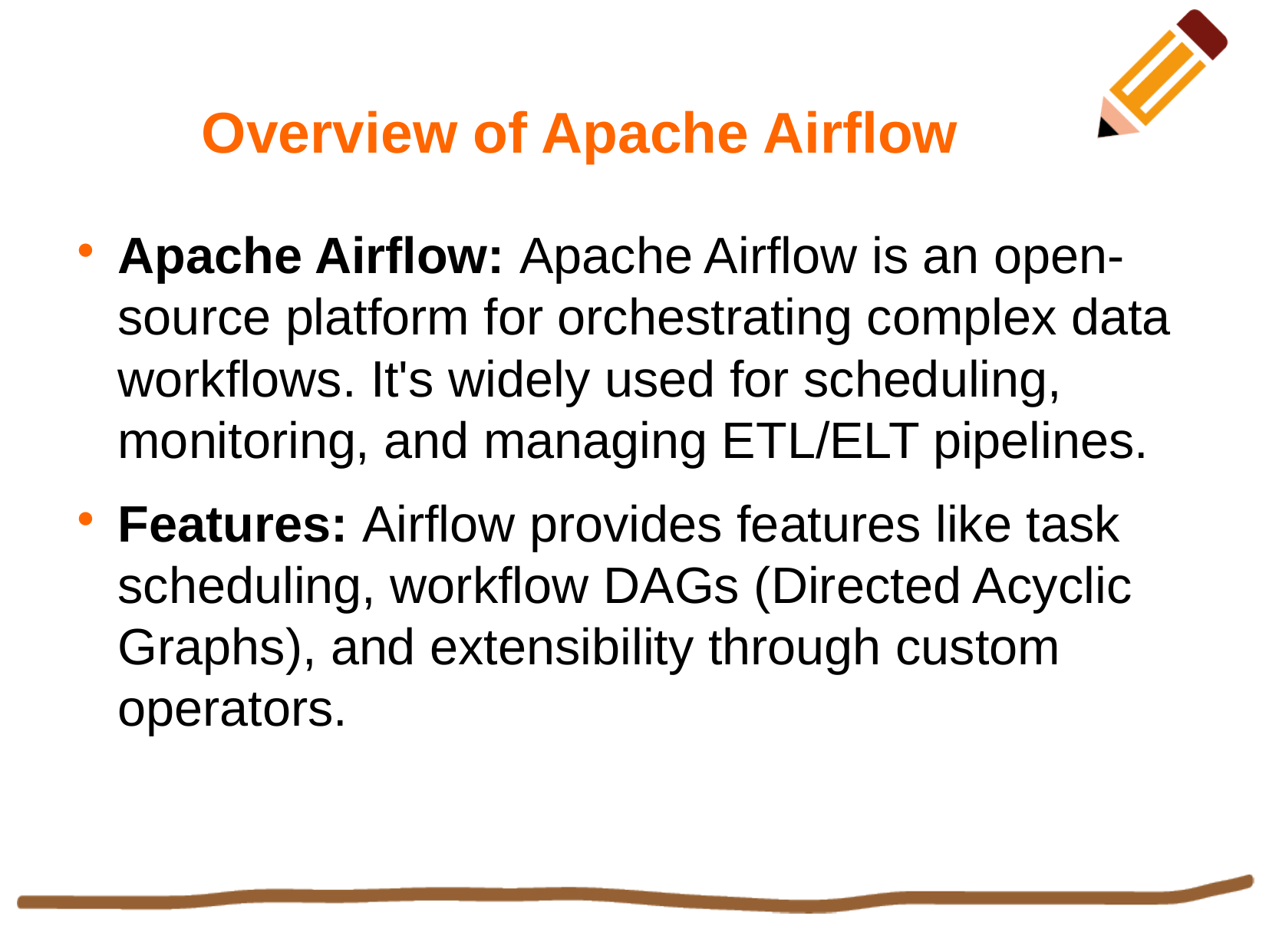

Overview of Apache Airflow
Apache Airflow: Apache Airflow is an open-source platform for orchestrating complex data workflows. It's widely used for scheduling, monitoring, and managing ETL/ELT pipelines.
Features: Airflow provides features like task scheduling, workflow DAGs (Directed Acyclic Graphs), and extensibility through custom operators.